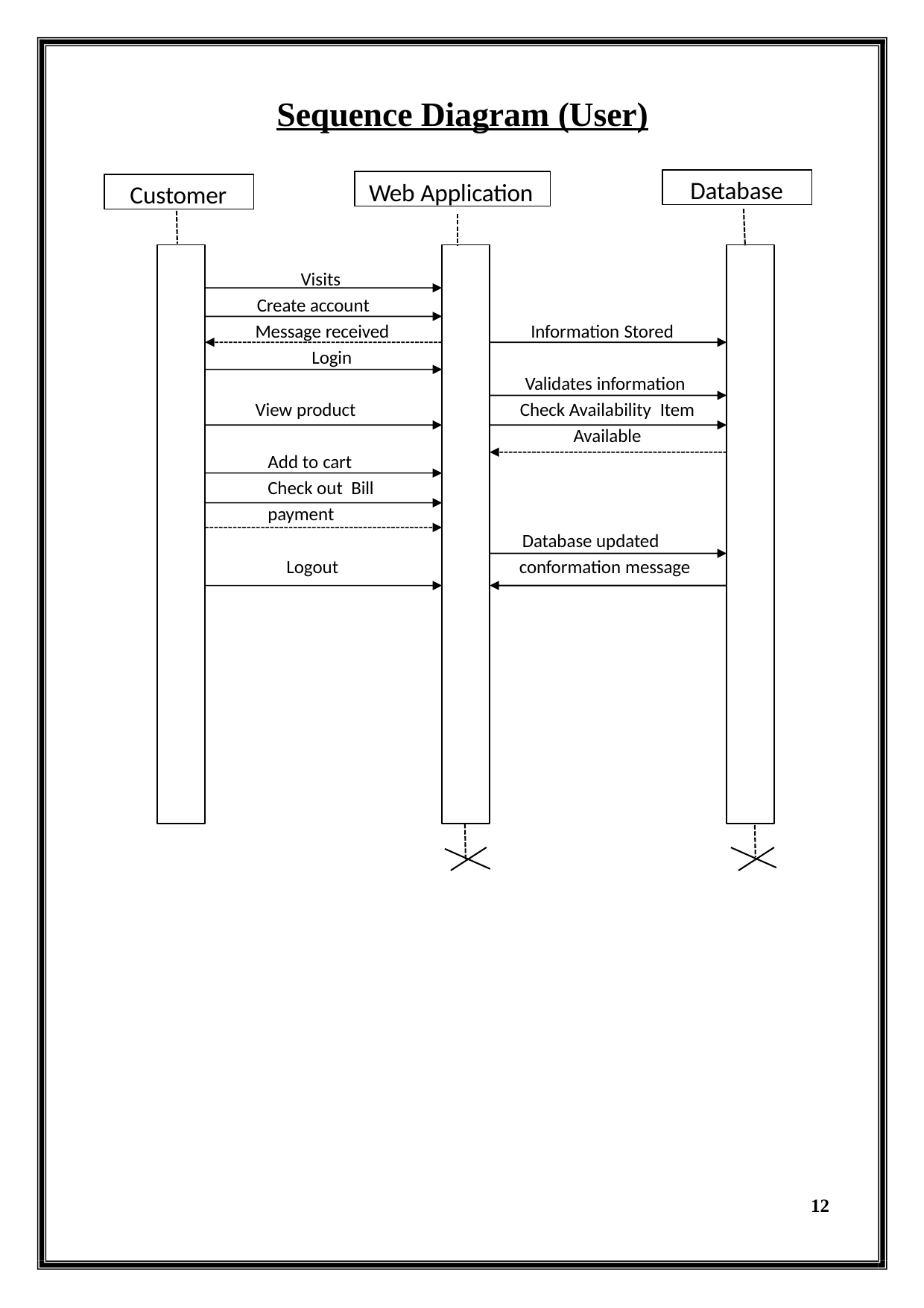

Sequence Diagram (User)
Database
Web Application
Customer

Visits
Create account  Message received
Information Stored
Login
Validates information  Check Availability  Item Available
View product
Add to cart  Check out  Bill payment
Database updated  conformation message
Logout
12